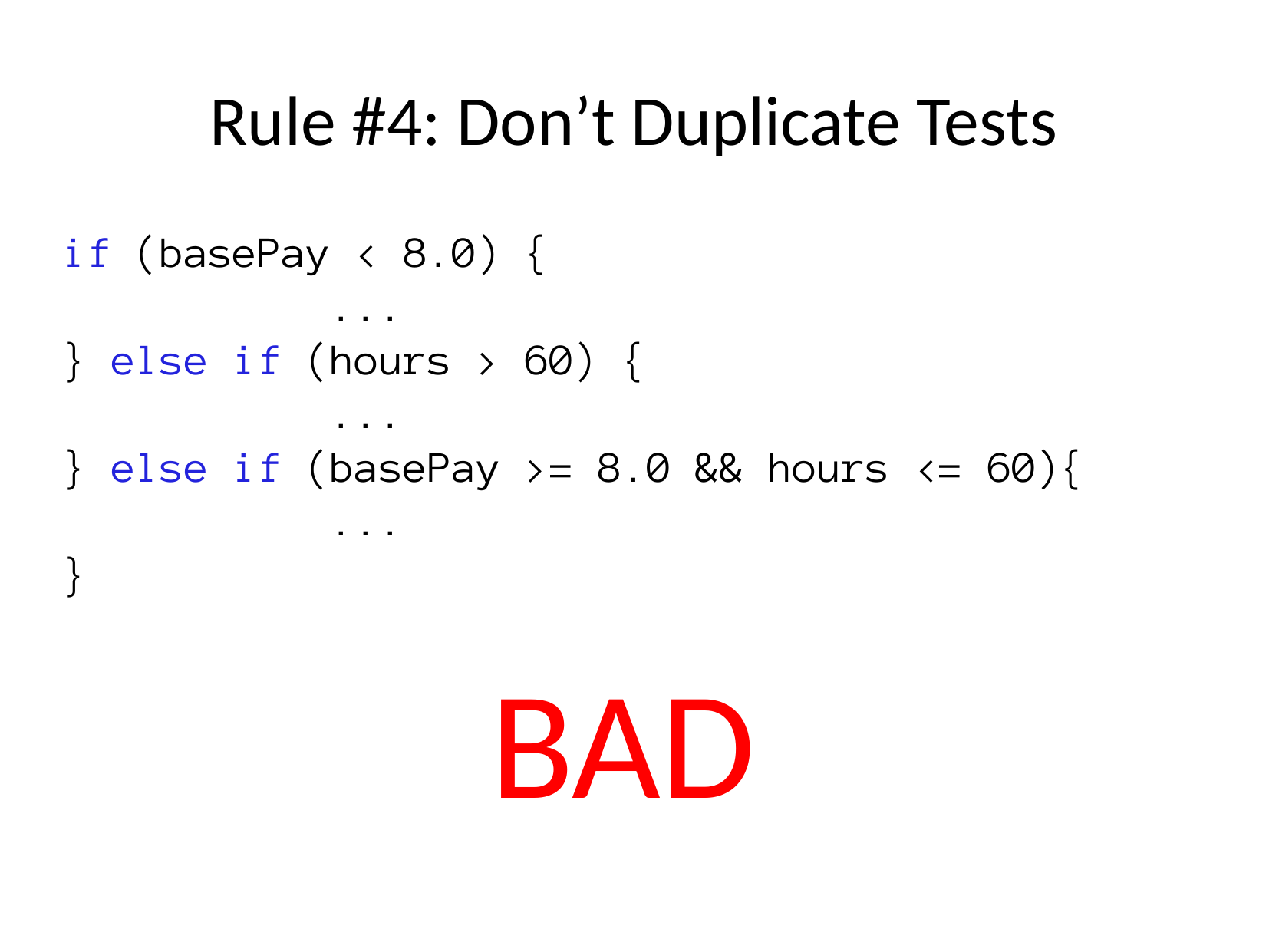

# Rule #4: Don’t Duplicate Tests
if (basePay < 8.0) {
           ...
} else if (hours > 60) {
           ...
} else if (basePay >= 8.0 && hours <= 60){
           ...
}

BAD